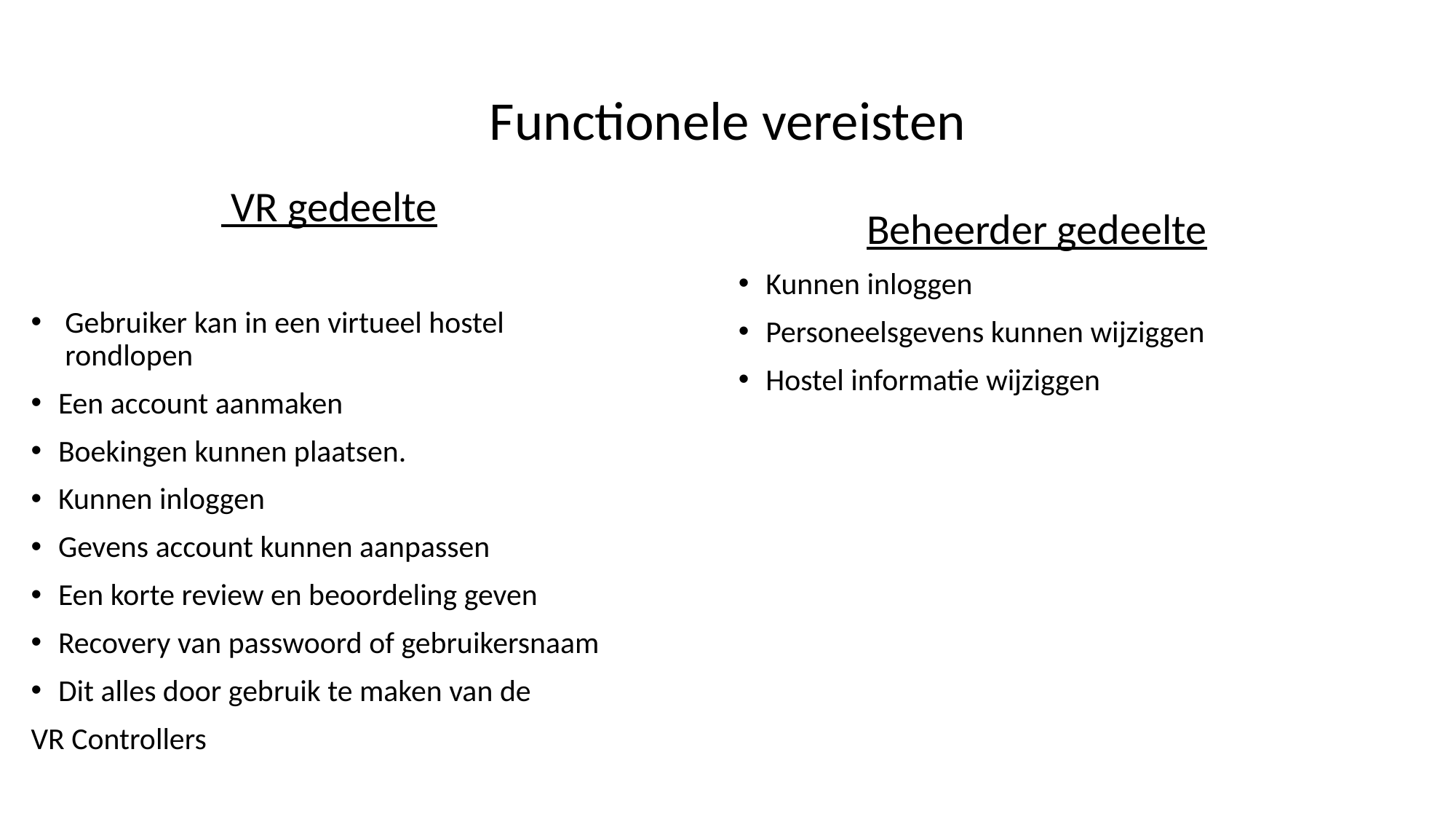

# Functionele vereisten
 VR gedeelte

Gebruiker kan in een virtueel hostel rondlopen
Een account aanmaken
Boekingen kunnen plaatsen.
Kunnen inloggen
Gevens account kunnen aanpassen
Een korte review en beoordeling geven
Recovery van passwoord of gebruikersnaam
Dit alles door gebruik te maken van de
VR Controllers
Beheerder gedeelte
Kunnen inloggen
Personeelsgevens kunnen wijziggen
Hostel informatie wijziggen